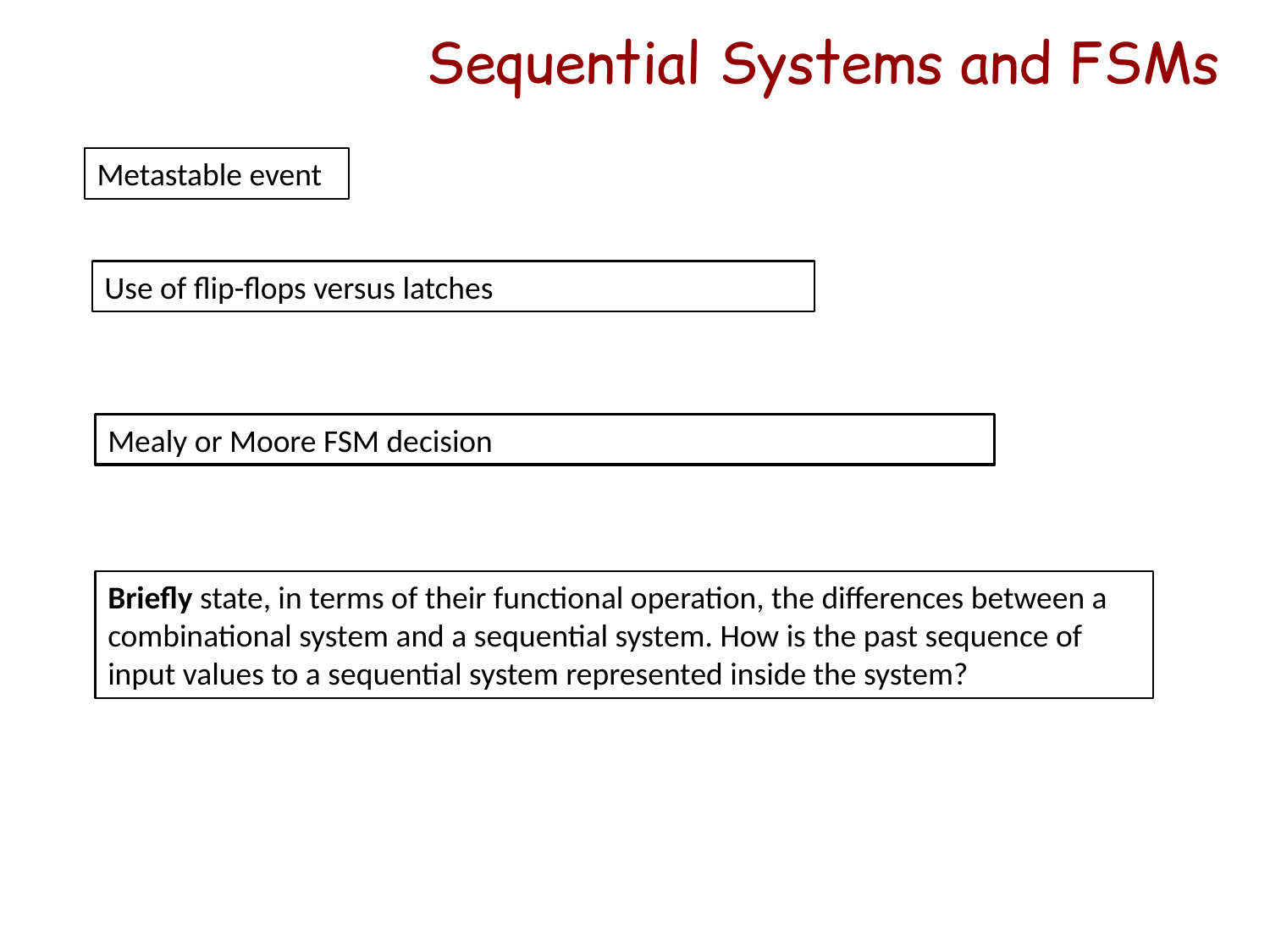

# Sequential Systems and FSMs
Metastable event
Use of flip-flops versus latches
Mealy or Moore FSM decision

Briefly state, in terms of their functional operation, the differences between a combinational system and a sequential system. How is the past sequence of input values to a sequential system represented inside the system?